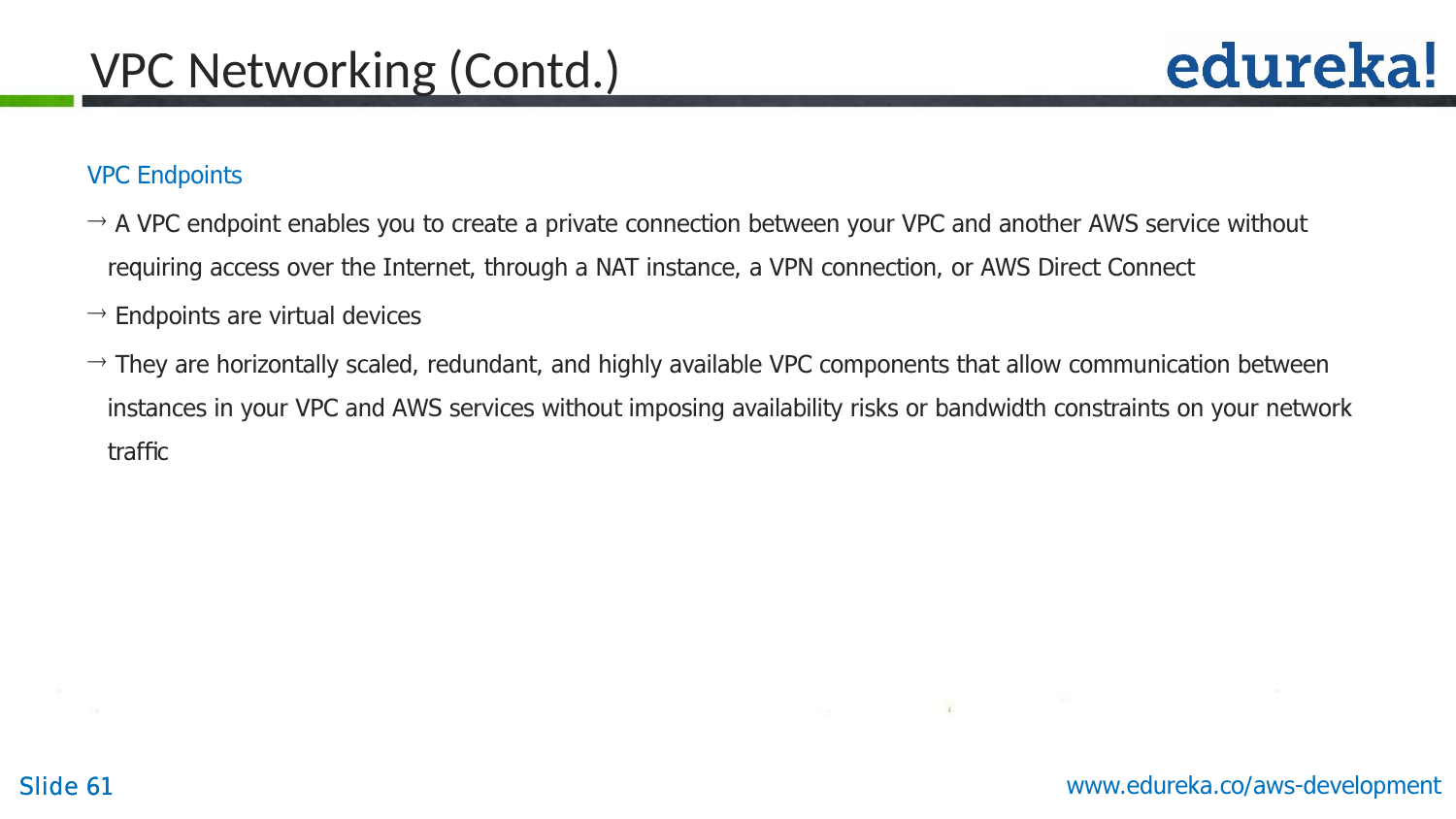

# VPC Networking (Contd.)
VPC Endpoints
 A VPC endpoint enables you to create a private connection between your VPC and another AWS service without requiring access over the Internet, through a NAT instance, a VPN connection, or AWS Direct Connect
 Endpoints are virtual devices
 They are horizontally scaled, redundant, and highly available VPC components that allow communication between instances in your VPC and AWS services without imposing availability risks or bandwidth constraints on your network traffic